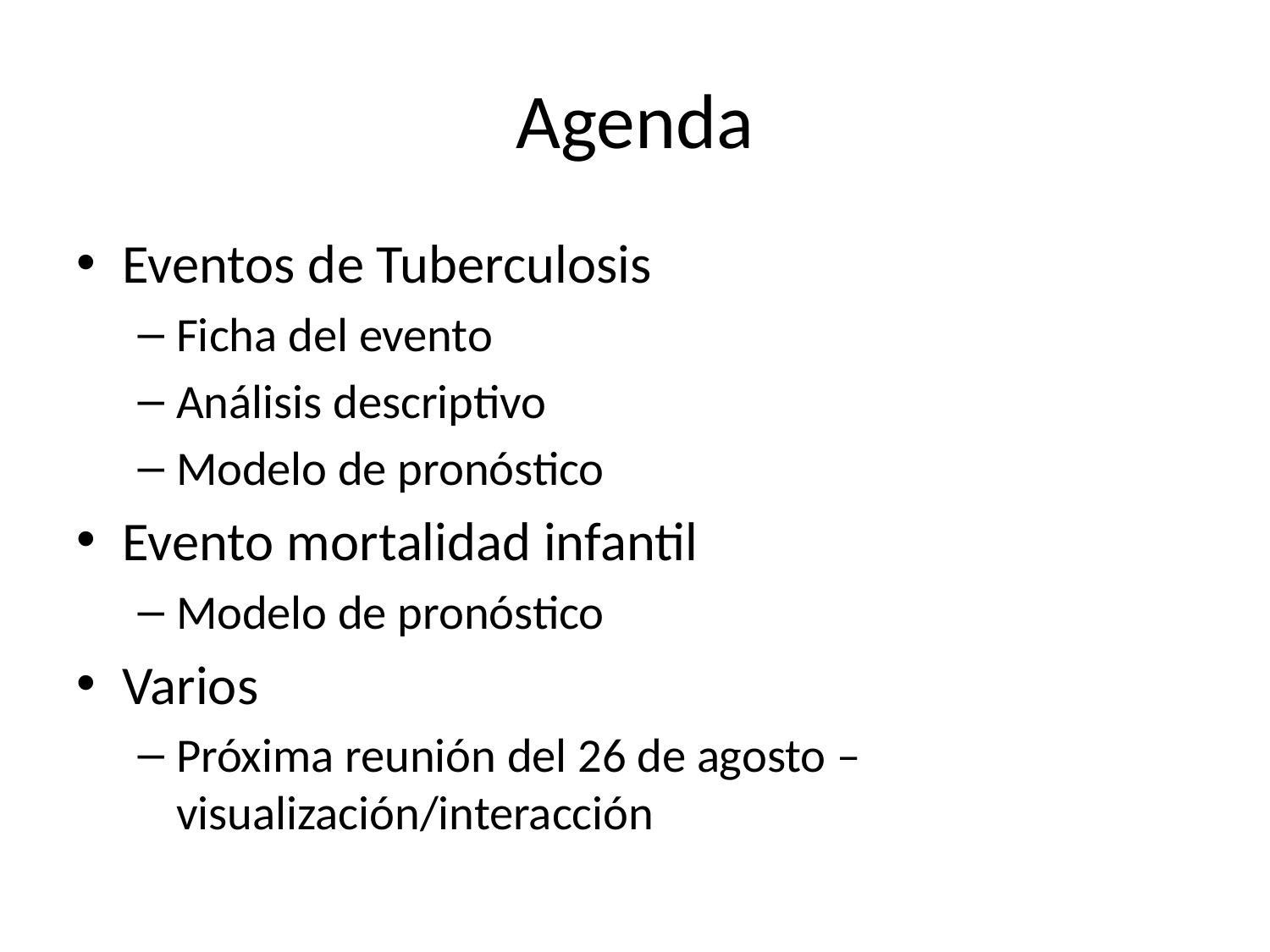

# Agenda
Eventos de Tuberculosis
Ficha del evento
Análisis descriptivo
Modelo de pronóstico
Evento mortalidad infantil
Modelo de pronóstico
Varios
Próxima reunión del 26 de agosto – visualización/interacción